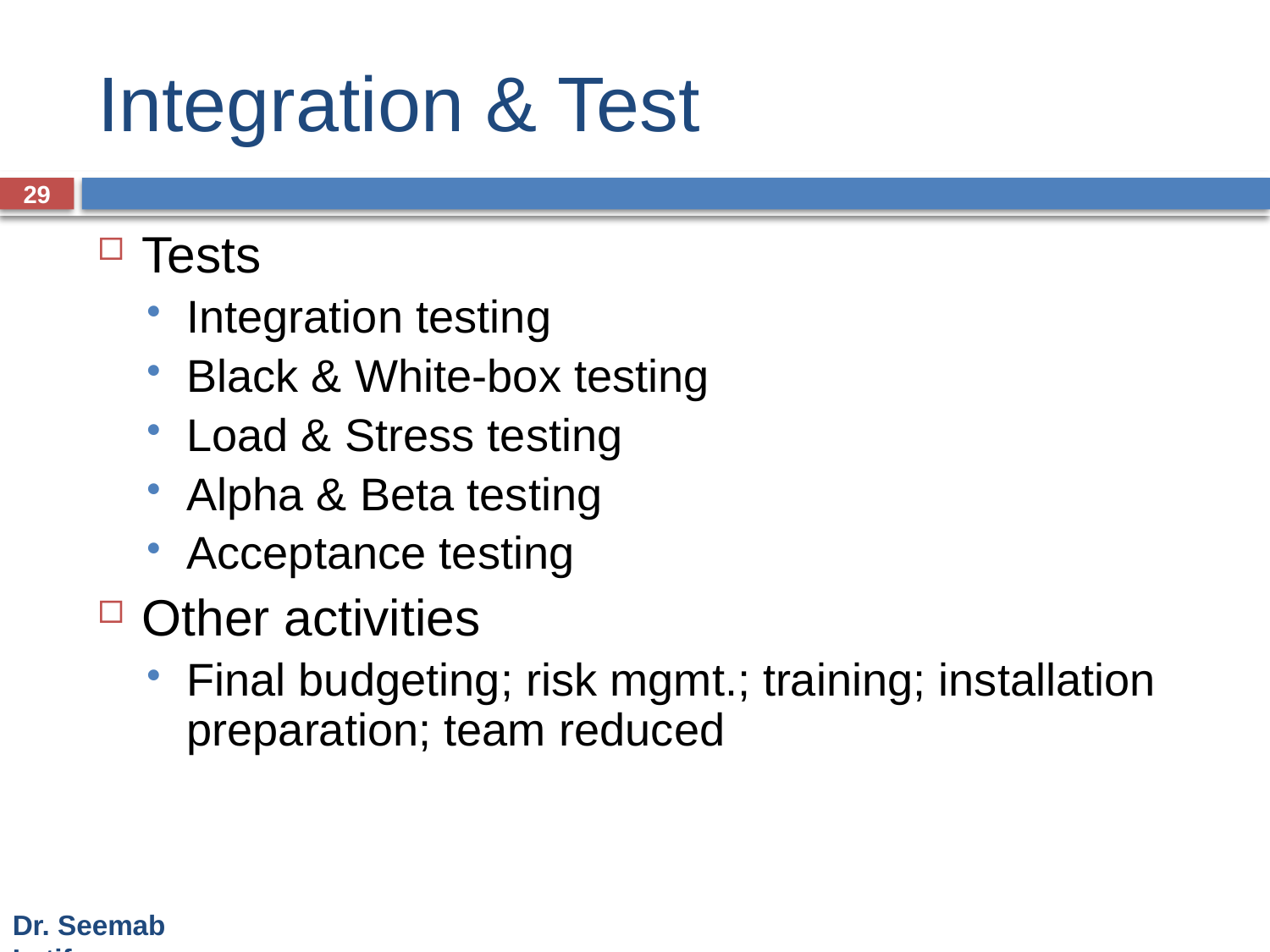

# Integration & Test
29
Tests
Integration testing
Black & White-box testing
Load & Stress testing
Alpha & Beta testing
Acceptance testing
Other activities
Final budgeting; risk mgmt.; training; installation preparation; team reduced